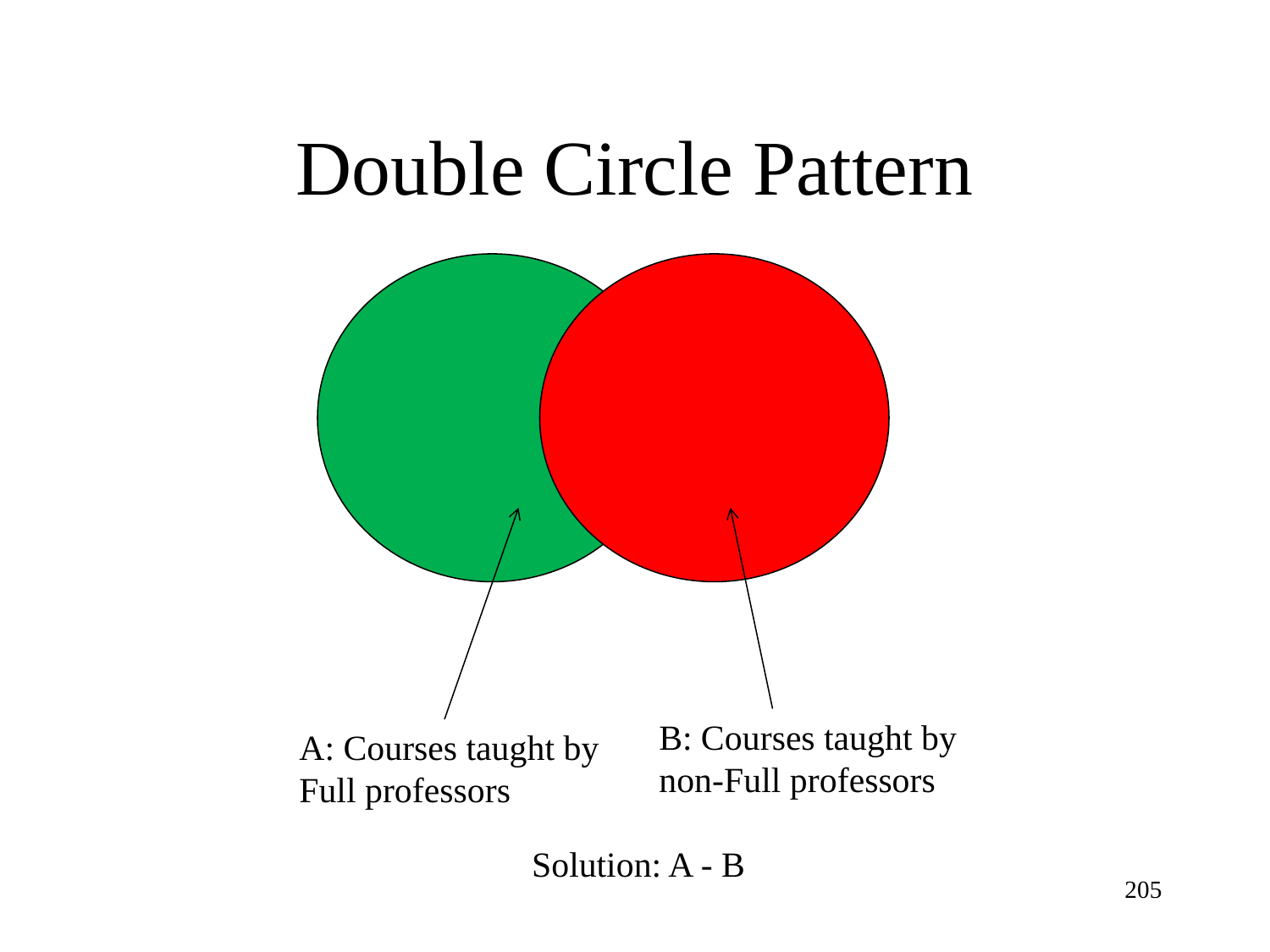

Double Circle Pattern

B: Courses taught by
non-Full professors
A: Courses taught by
Full professors
Solution: A - B
205